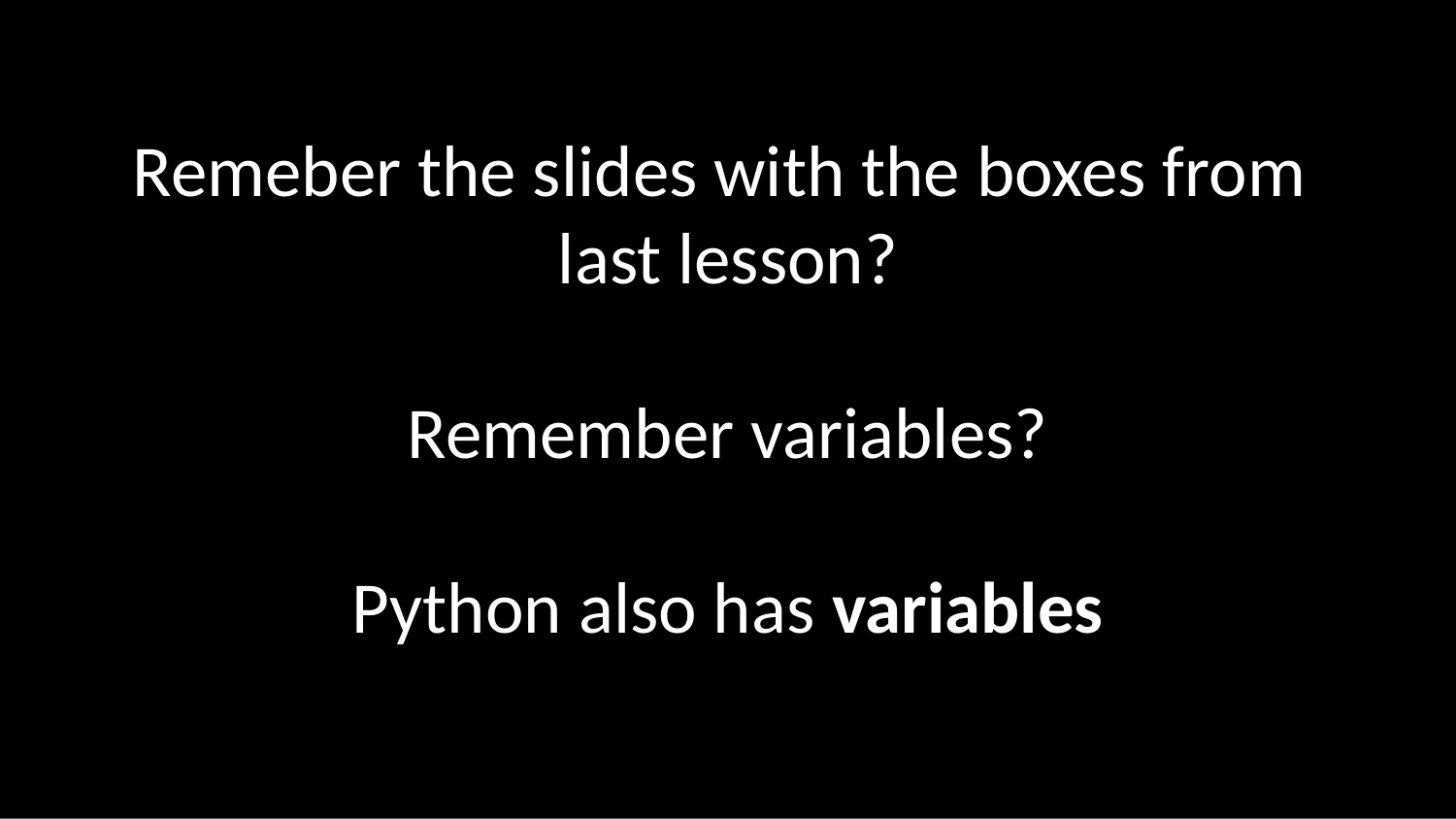

Remeber the slides with the boxes from
last lesson?

Remember variables?

Python also has variables